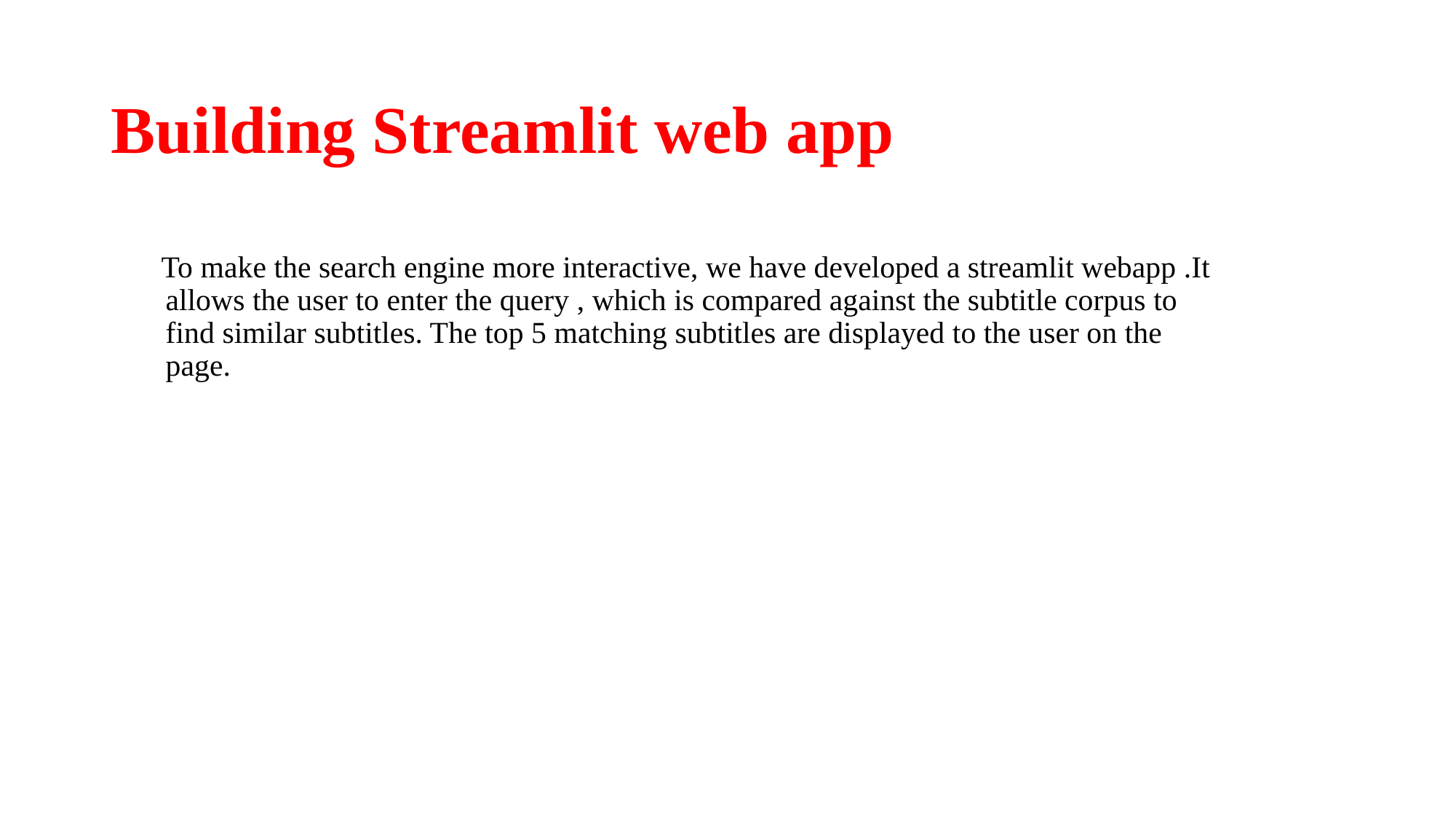

# Building Streamlit web app
   To make the search engine more interactive, we have developed a streamlit webapp .It allows the user to enter the query , which is compared against the subtitle corpus to find similar subtitles. The top 5 matching subtitles are displayed to the user on the page.